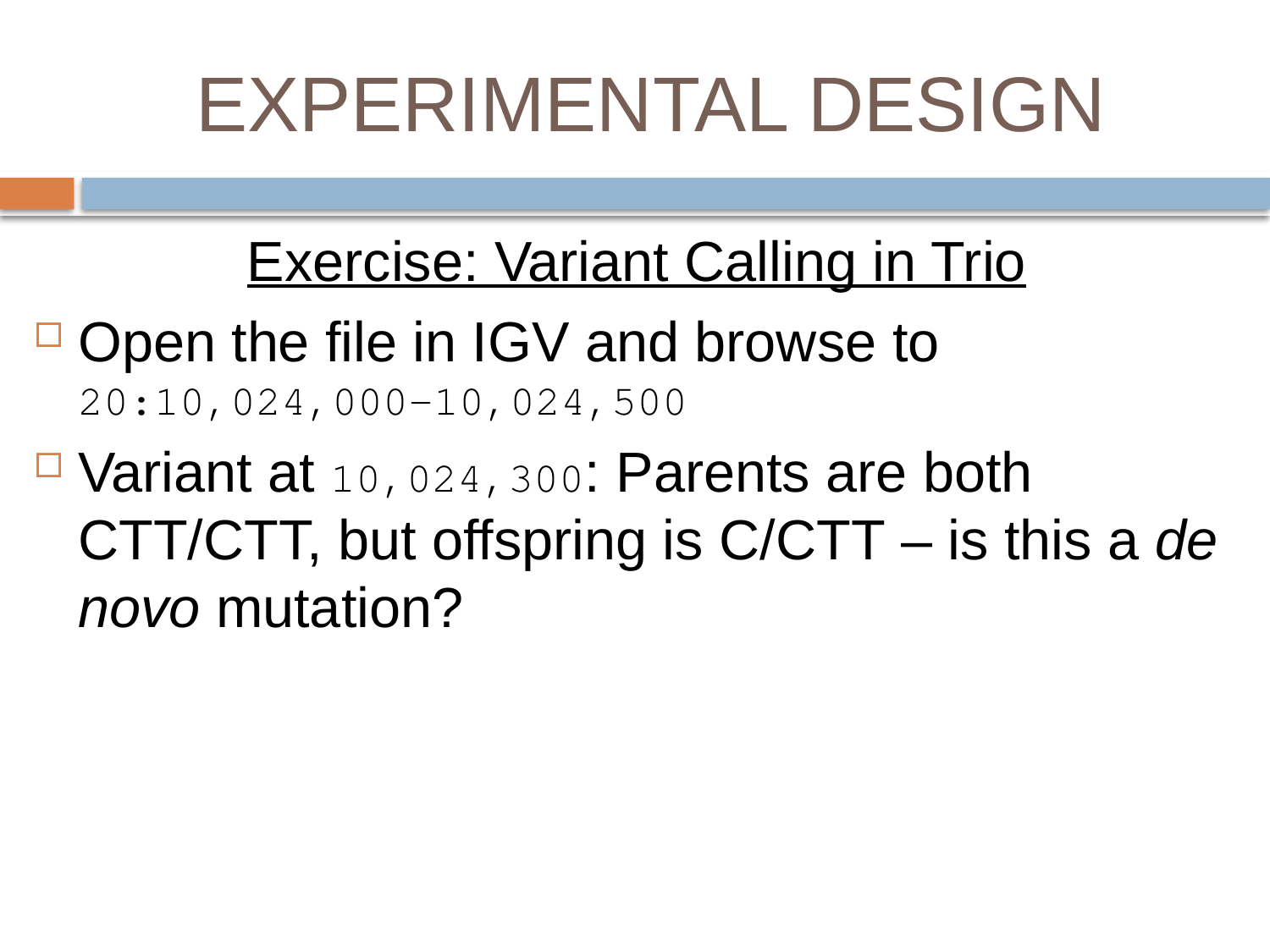

# EXPERIMENTAL DESIGN
Exercise: Variant Calling in Trio
Open the file in IGV and browse to 20:10,024,000-10,024,500
Variant at 10,024,300: Parents are both CTT/CTT, but offspring is C/CTT – is this a de novo mutation?